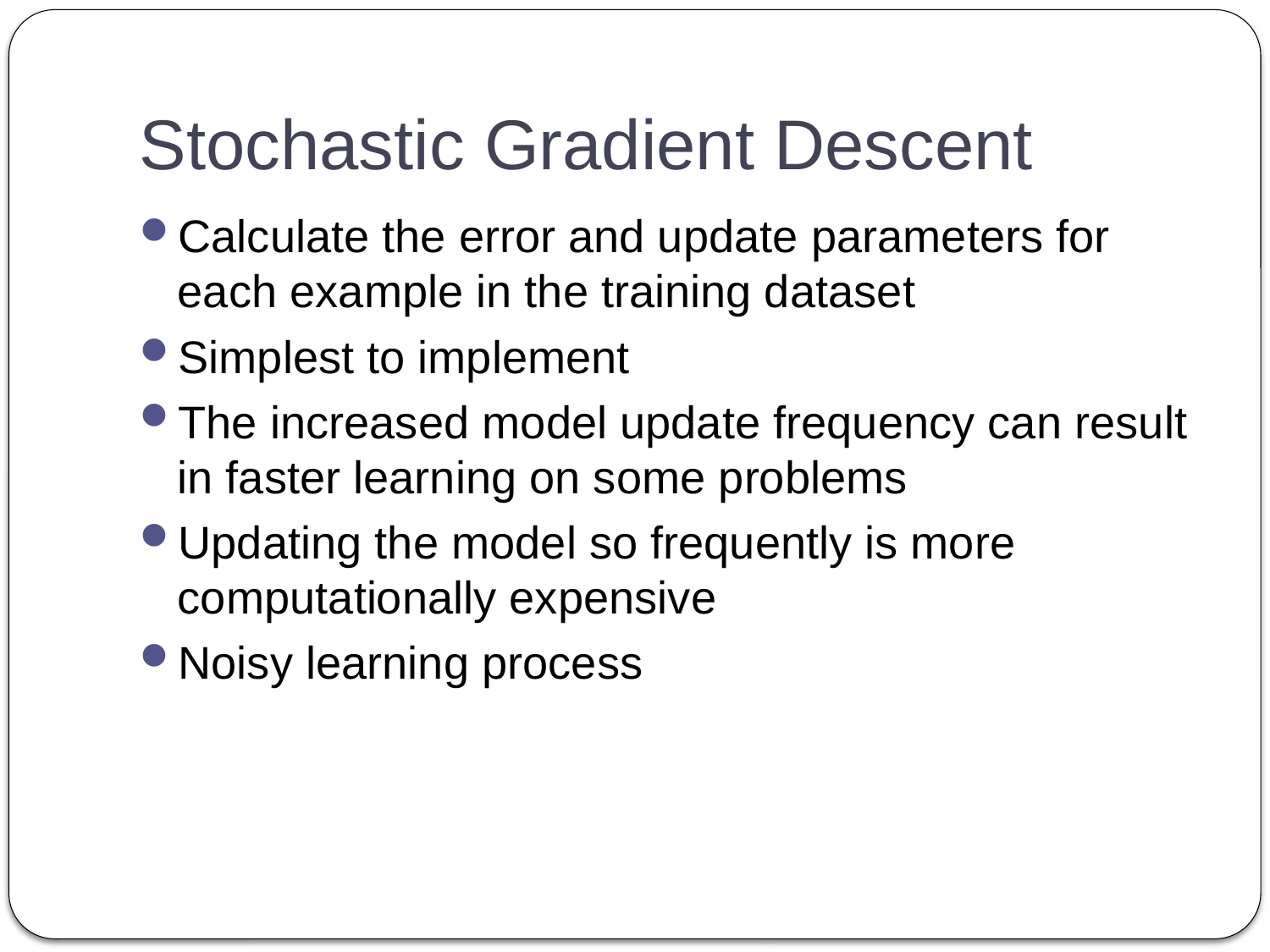

# Stochastic Gradient Descent
Calculate the error and update parameters for each example in the training dataset
Simplest to implement
The increased model update frequency can result in faster learning on some problems
Updating the model so frequently is more computationally expensive
Noisy learning process